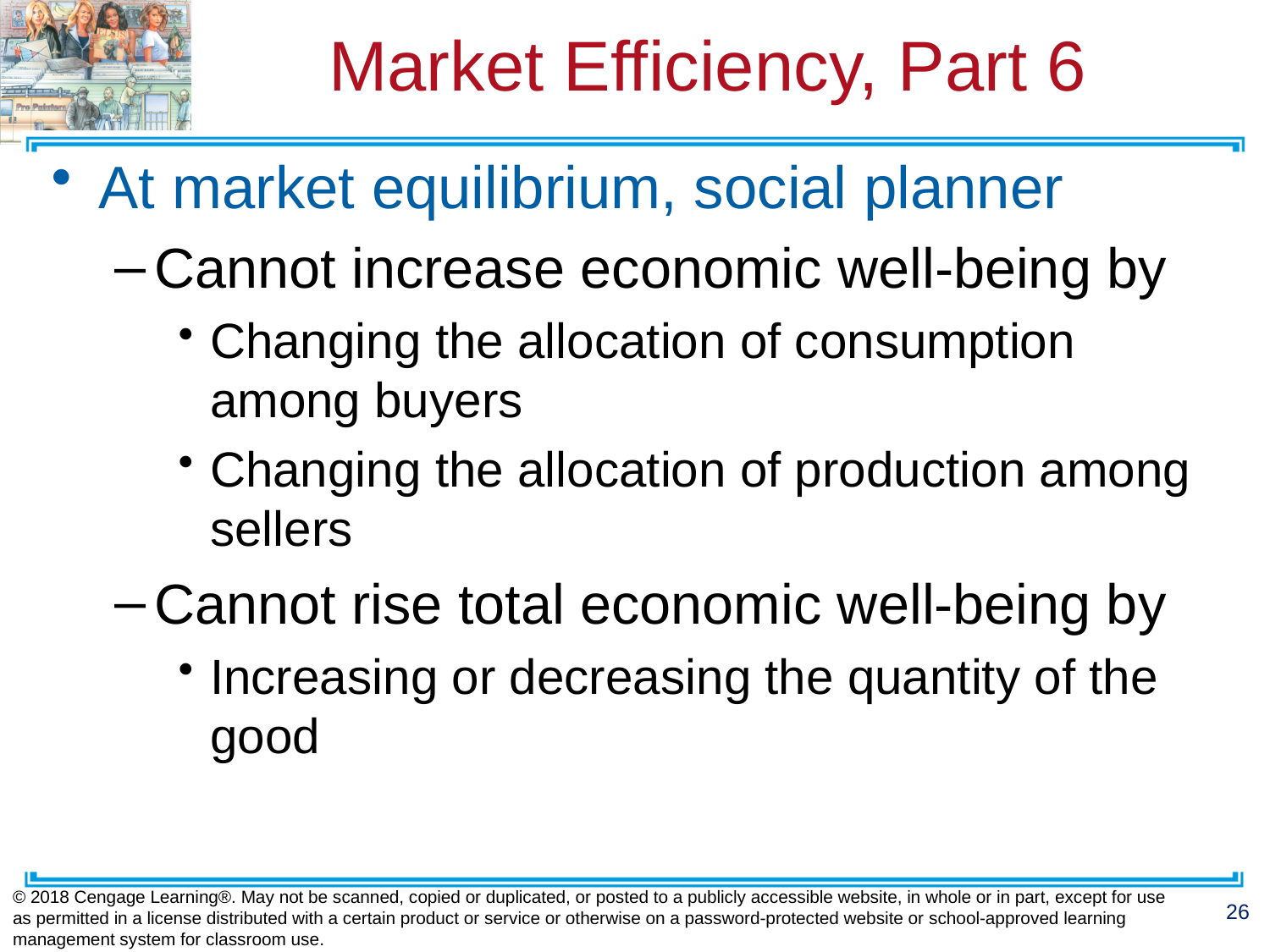

# Market Efficiency, Part 6
At market equilibrium, social planner
Cannot increase economic well-being by
Changing the allocation of consumption among buyers
Changing the allocation of production among sellers
Cannot rise total economic well-being by
Increasing or decreasing the quantity of the good
© 2018 Cengage Learning®. May not be scanned, copied or duplicated, or posted to a publicly accessible website, in whole or in part, except for use as permitted in a license distributed with a certain product or service or otherwise on a password-protected website or school-approved learning management system for classroom use.
26